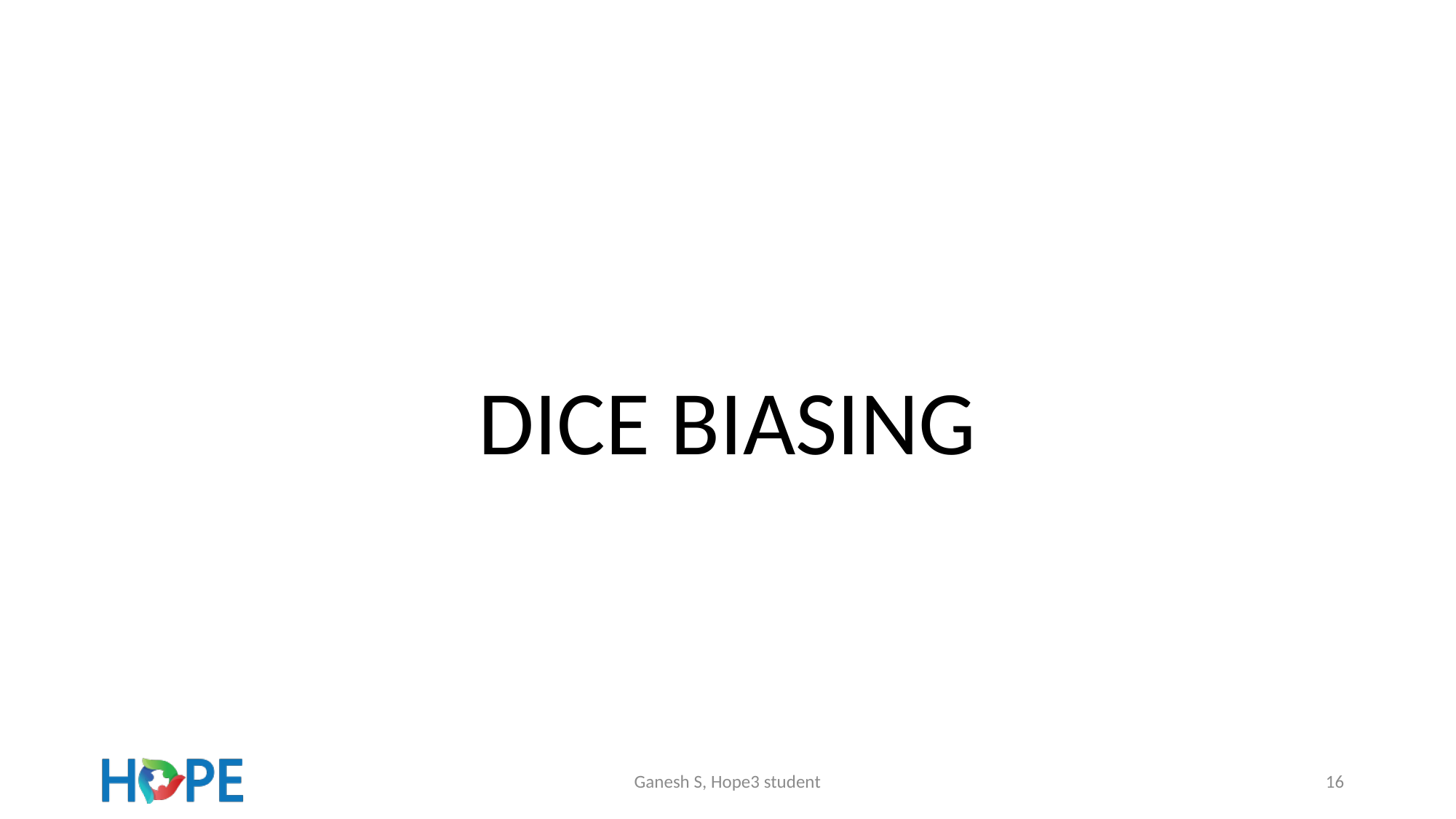

# DICE BIASING
Ganesh S, Hope3 student
16